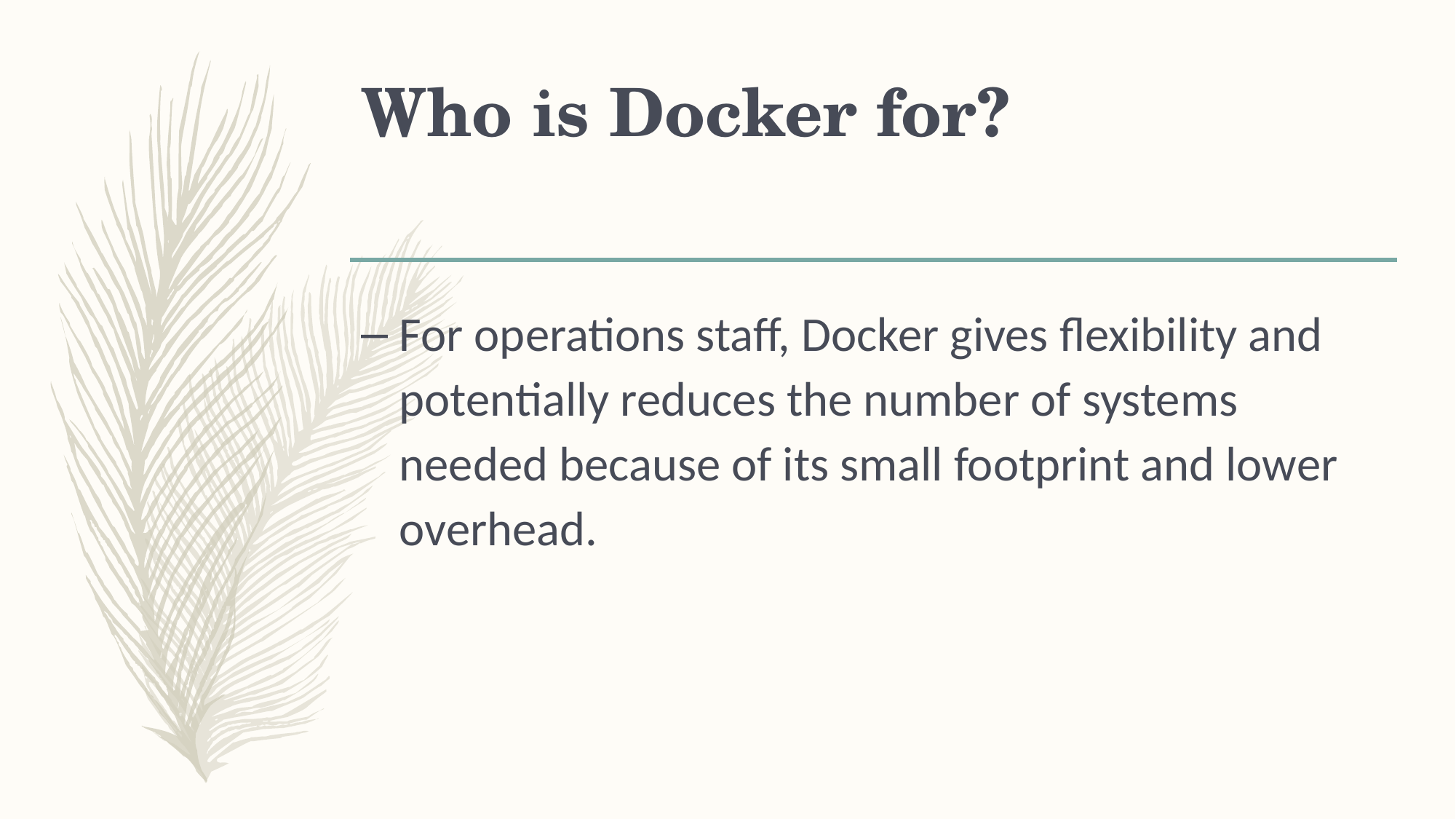

# Who is Docker for?
For operations staff, Docker gives flexibility and potentially reduces the number of systems needed because of its small footprint and lower overhead.